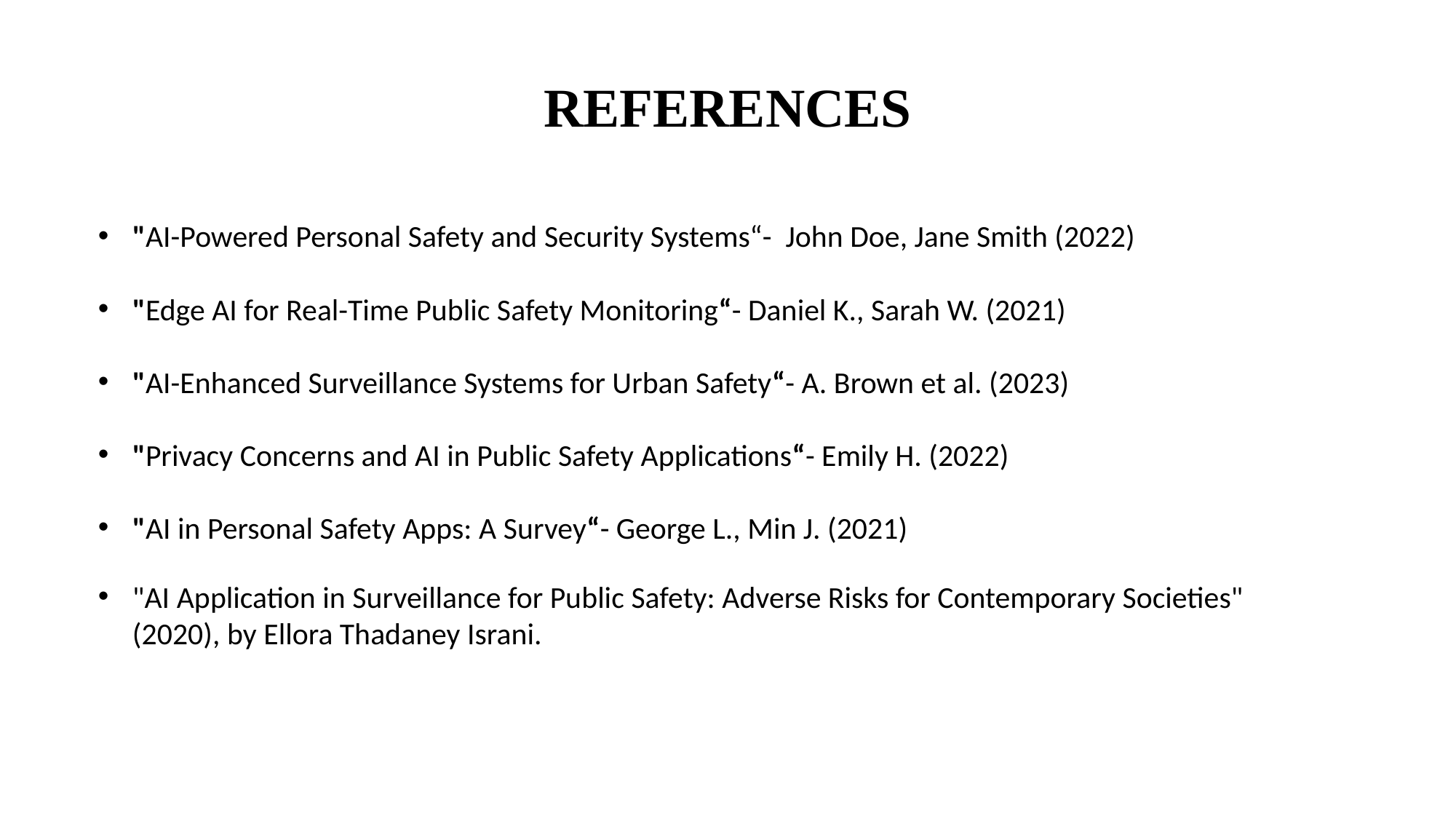

# REFERENCES

"AI-Powered Personal Safety and Security Systems“-  John Doe, Jane Smith (2022)

"Edge AI for Real-Time Public Safety Monitoring“- Daniel K., Sarah W. (2021)

"AI-Enhanced Surveillance Systems for Urban Safety“- A. Brown et al. (2023)
"Privacy Concerns and AI in Public Safety Applications“- Emily H. (2022)

"AI in Personal Safety Apps: A Survey“- George L., Min J. (2021)

"AI Application in Surveillance for Public Safety: Adverse Risks for Contemporary Societies" (2020), by Ellora Thadaney Israni.